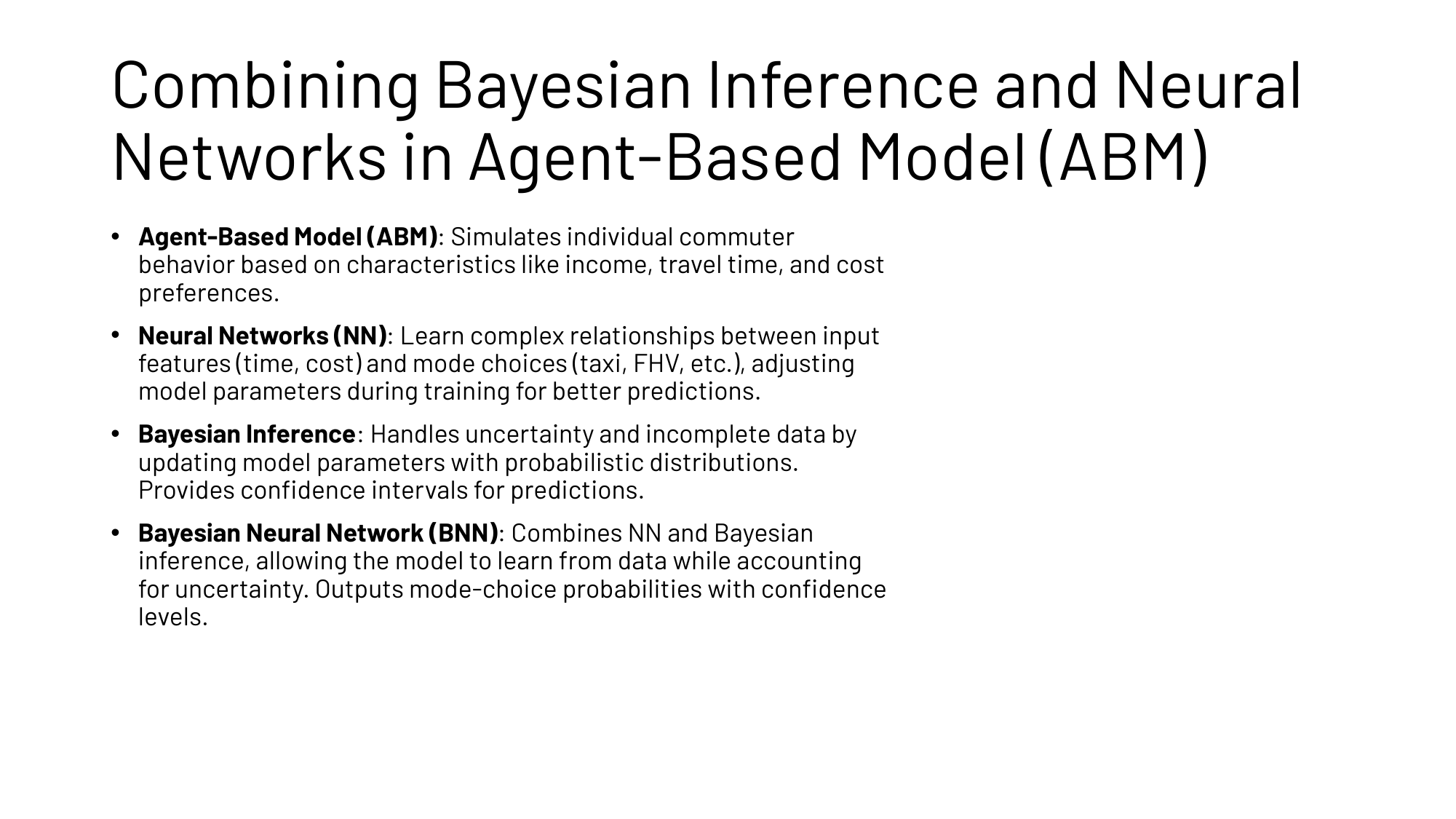

# Combining Bayesian Inference and Neural Networks in Agent-Based Model (ABM)
Agent-Based Model (ABM): Simulates individual commuter behavior based on characteristics like income, travel time, and cost preferences.
Neural Networks (NN): Learn complex relationships between input features (time, cost) and mode choices (taxi, FHV, etc.), adjusting model parameters during training for better predictions.
Bayesian Inference: Handles uncertainty and incomplete data by updating model parameters with probabilistic distributions. Provides confidence intervals for predictions.
Bayesian Neural Network (BNN): Combines NN and Bayesian inference, allowing the model to learn from data while accounting for uncertainty. Outputs mode-choice probabilities with confidence levels.